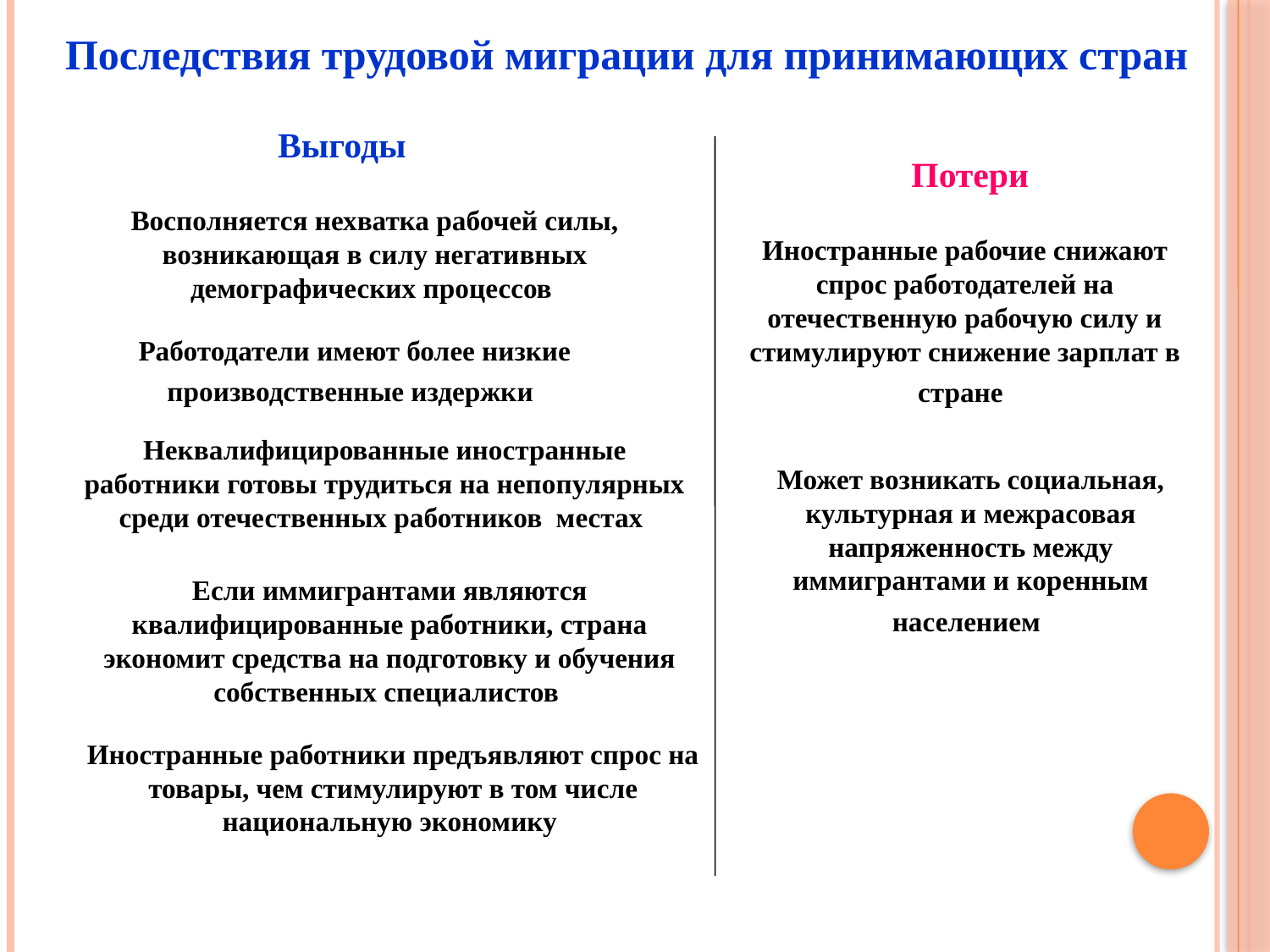

Последствия трудовой миграции для принимающих стран
Выгоды

Потери
Восполняется нехватка рабочей силы, возникающая в силу негативных демографических процессов
Иностранные рабочие снижают спрос работодателей на отечественную рабочую силу и стимулируют снижение зарплат в стране
Работодатели имеют более низкие производственные издержки
Неквалифицированные иностранные работники готовы трудиться на непопулярных среди отечественных работников  местах
Может возникать социальная, культурная и межрасовая напряженность между иммигрантами и коренным населением
Если иммигрантами являются квалифицированные работники, страна экономит средства на подготовку и обучения собственных специалистов
Иностранные работники предъявляют спрос на товары, чем стимулируют в том числе национальную экономику